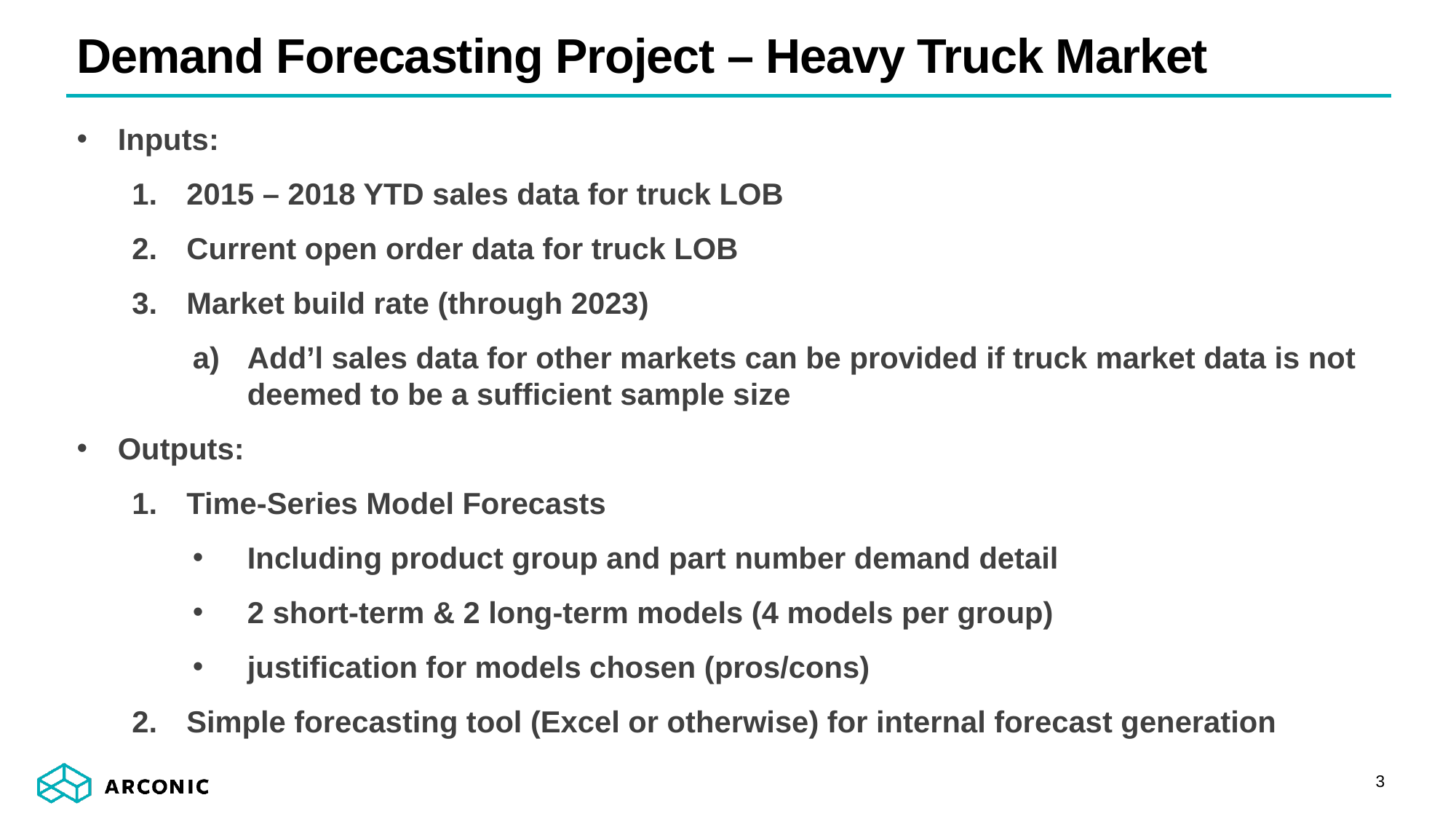

# Demand Forecasting Project – Heavy Truck Market
Inputs:
2015 – 2018 YTD sales data for truck LOB
Current open order data for truck LOB
Market build rate (through 2023)
Add’l sales data for other markets can be provided if truck market data is not deemed to be a sufficient sample size
Outputs:
Time-Series Model Forecasts
Including product group and part number demand detail
2 short-term & 2 long-term models (4 models per group)
justification for models chosen (pros/cons)
Simple forecasting tool (Excel or otherwise) for internal forecast generation

3